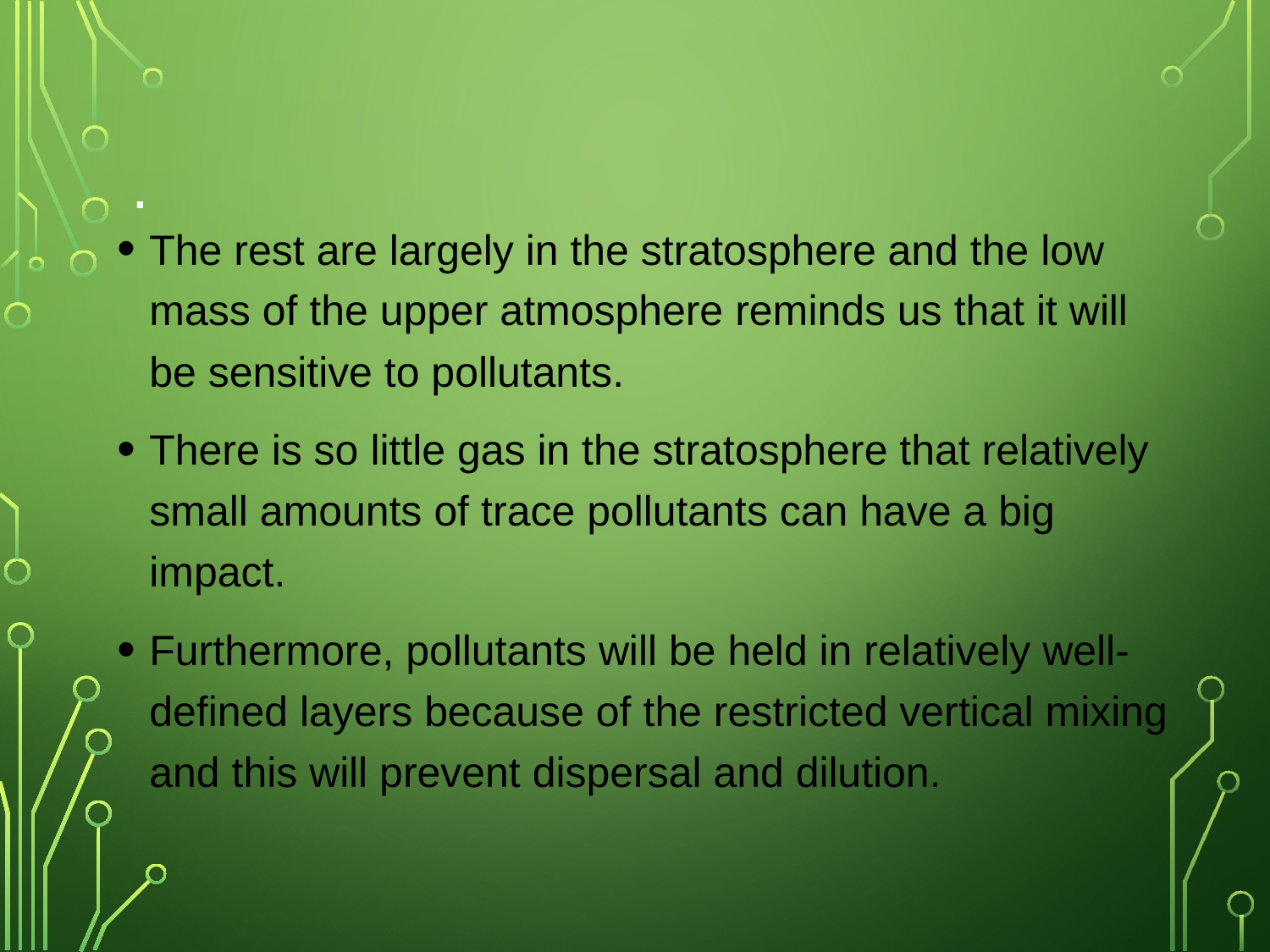

# .
The rest are largely in the stratosphere and the low mass of the upper atmosphere reminds us that it will be sensitive to pollutants.
There is so little gas in the stratosphere that relatively small amounts of trace pollutants can have a big impact.
Furthermore, pollutants will be held in relatively well-defined layers because of the restricted vertical mixing and this will prevent dispersal and dilution.